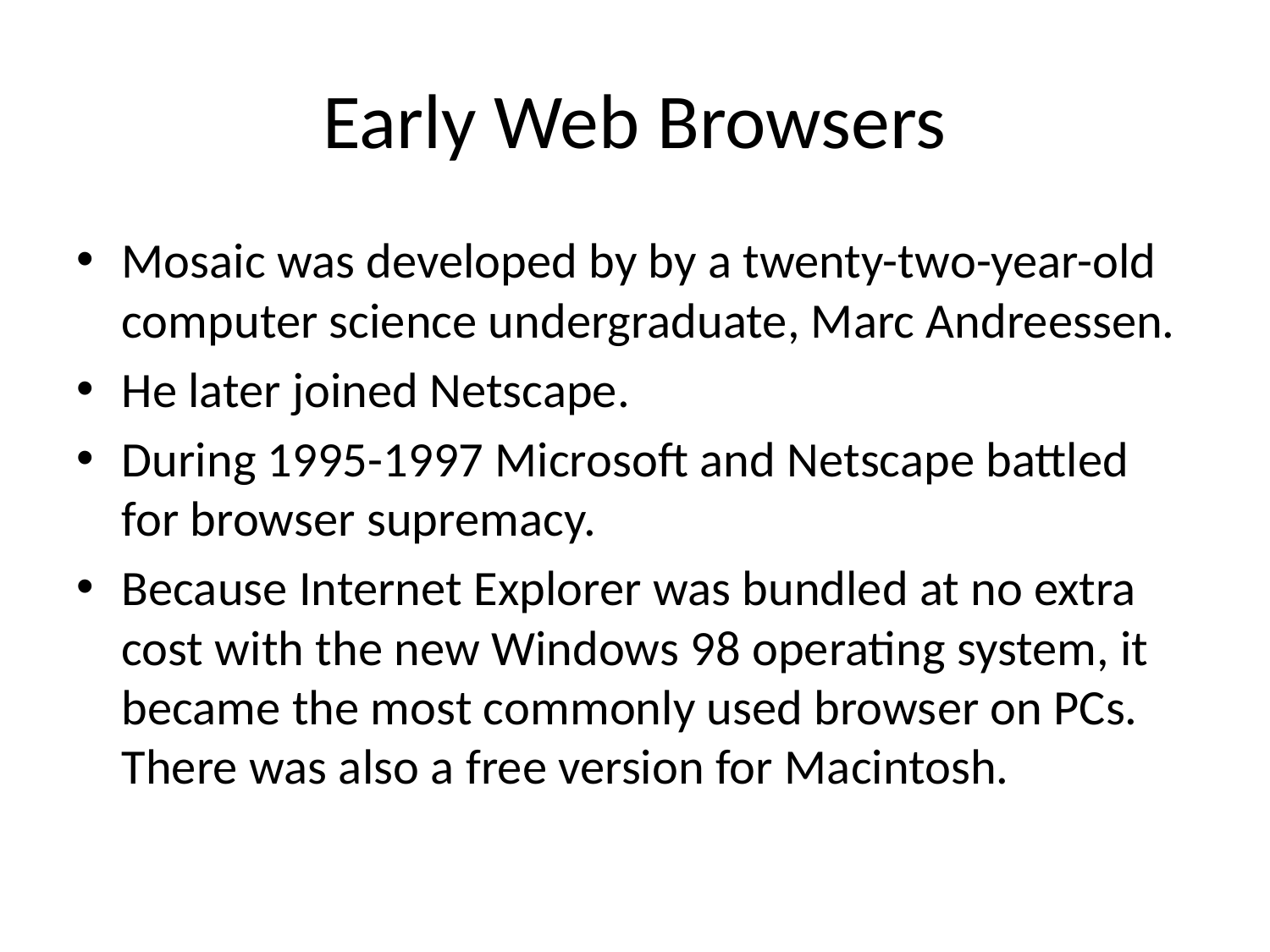

# Early Web Browsers
Mosaic was developed by by a twenty-two-year-old computer science undergraduate, Marc Andreessen.
He later joined Netscape.
During 1995-1997 Microsoft and Netscape battled for browser supremacy.
Because Internet Explorer was bundled at no extra cost with the new Windows 98 operating system, it became the most commonly used browser on PCs. There was also a free version for Macintosh.